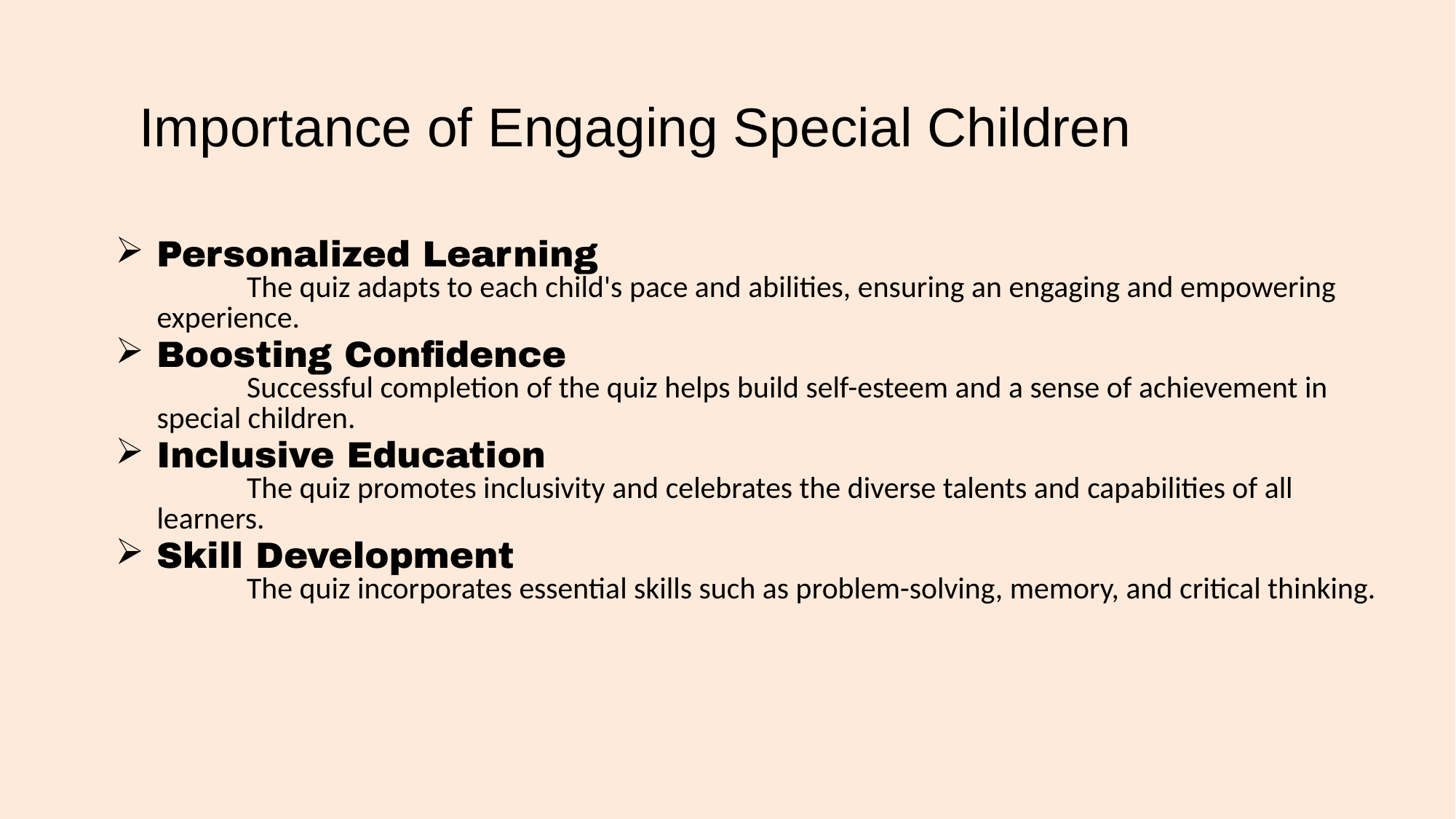

Importance of Engaging Special Children
| Personalized Learning The quiz adapts to each child's pace and abilities, ensuring an engaging and empowering experience. Boosting Confidence Successful completion of the quiz helps build self-esteem and a sense of achievement in special children. Inclusive Education The quiz promotes inclusivity and celebrates the diverse talents and capabilities of all learners. Skill Development The quiz incorporates essential skills such as problem-solving, memory, and critical thinking. |
| --- |